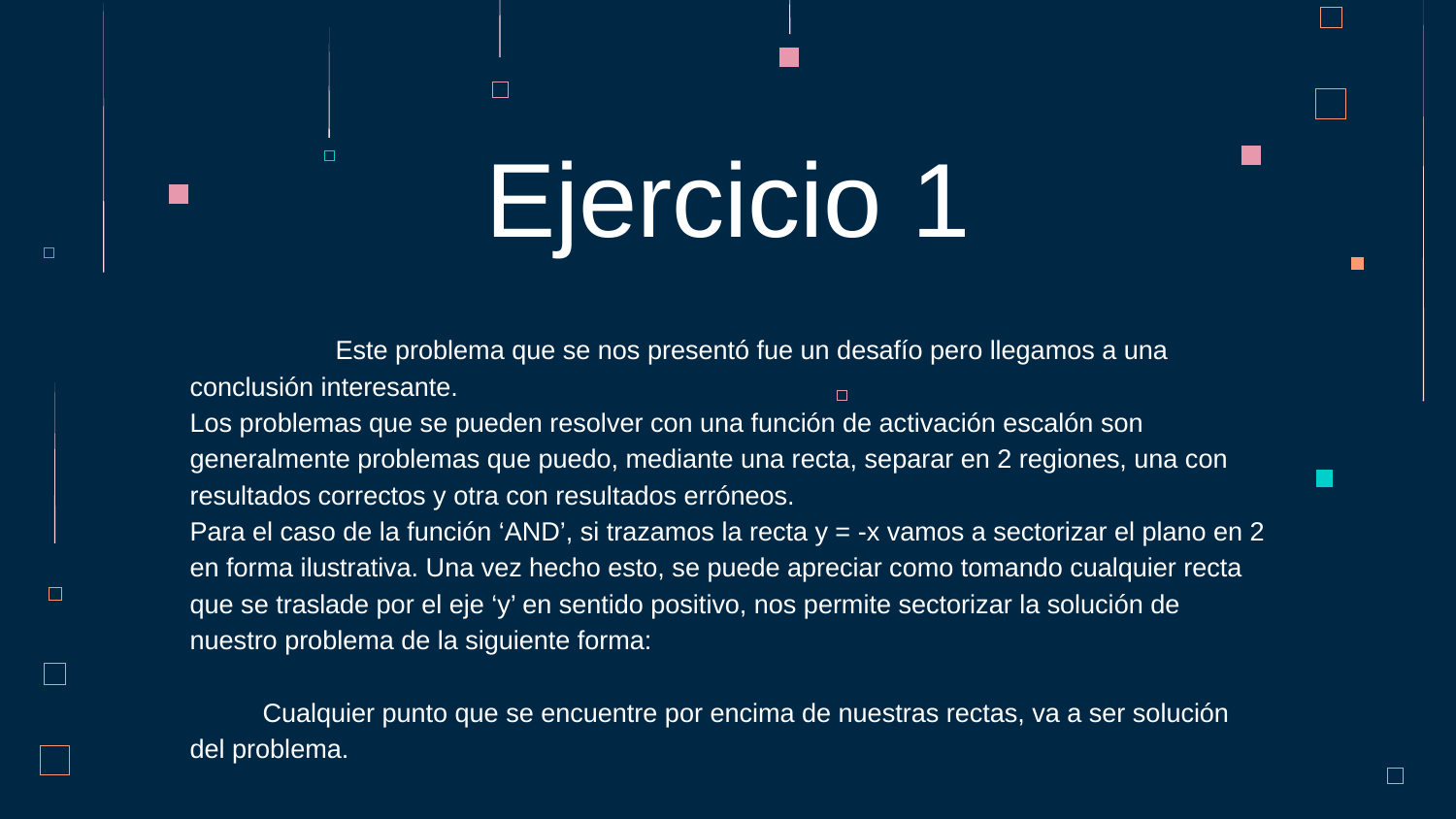

# Ejercicio 1
	Este problema que se nos presentó fue un desafío pero llegamos a una conclusión interesante.
Los problemas que se pueden resolver con una función de activación escalón son generalmente problemas que puedo, mediante una recta, separar en 2 regiones, una con resultados correctos y otra con resultados erróneos.
Para el caso de la función ‘AND’, si trazamos la recta y = -x vamos a sectorizar el plano en 2 en forma ilustrativa. Una vez hecho esto, se puede apreciar como tomando cualquier recta que se traslade por el eje ‘y’ en sentido positivo, nos permite sectorizar la solución de  nuestro problema de la siguiente forma:

Cualquier punto que se encuentre por encima de nuestras rectas, va a ser solución del problema.